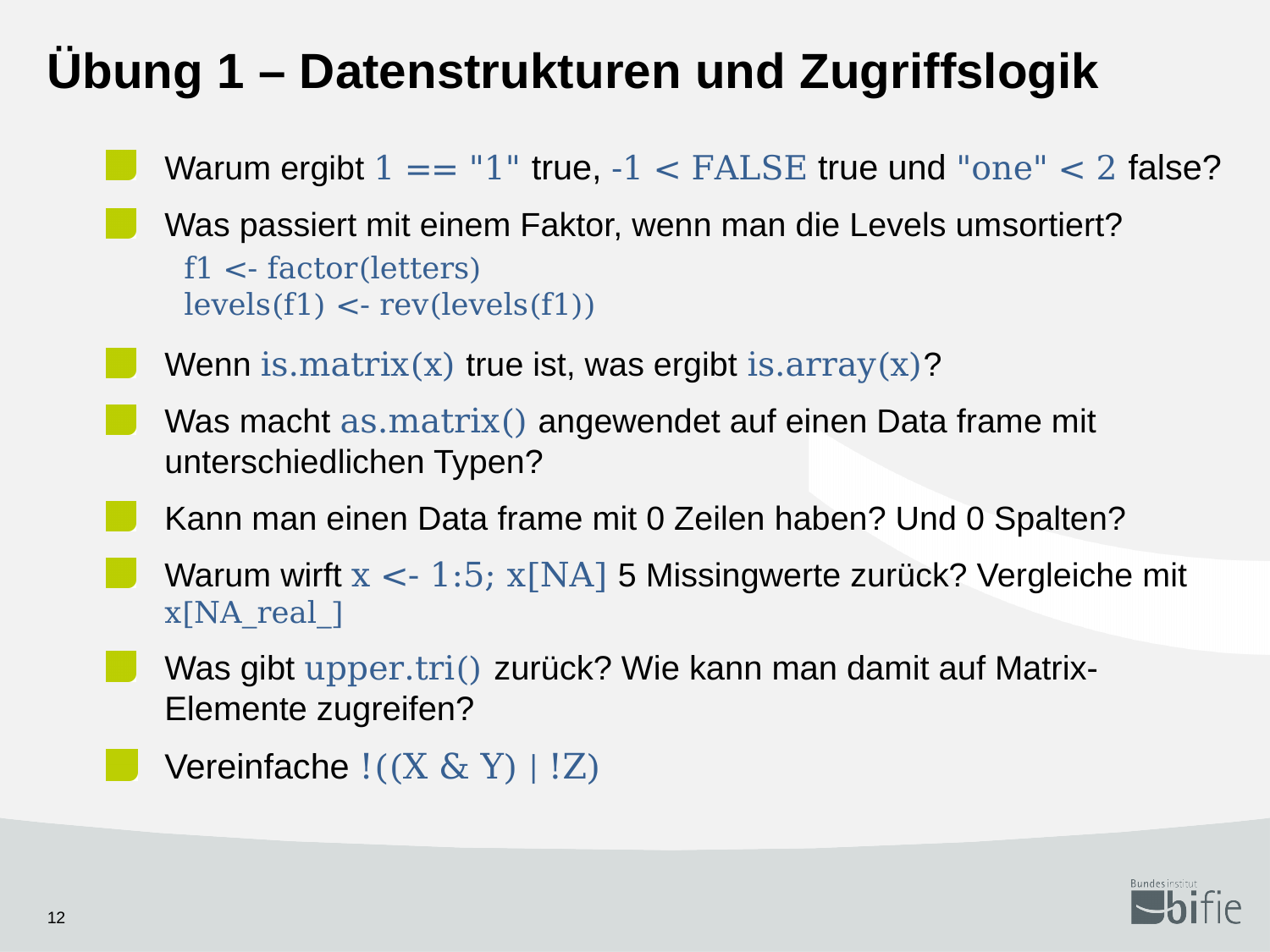

# Übung 1 – Datenstrukturen und Zugriffslogik
Warum ergibt 1 == "1" true, -1 < FALSE true und "one" < 2 false?
Was passiert mit einem Faktor, wenn man die Levels umsortiert?
	f1 <- factor(letters)
	levels(f1) <- rev(levels(f1))
Wenn is.matrix(x) true ist, was ergibt is.array(x)?
Was macht as.matrix() angewendet auf einen Data frame mit unterschiedlichen Typen?
Kann man einen Data frame mit 0 Zeilen haben? Und 0 Spalten?
Warum wirft x <- 1:5; x[NA] 5 Missingwerte zurück? Vergleiche mit x[NA_real_]
Was gibt upper.tri() zurück? Wie kann man damit auf Matrix-Elemente zugreifen?
Vereinfache !((X & Y) | !Z)